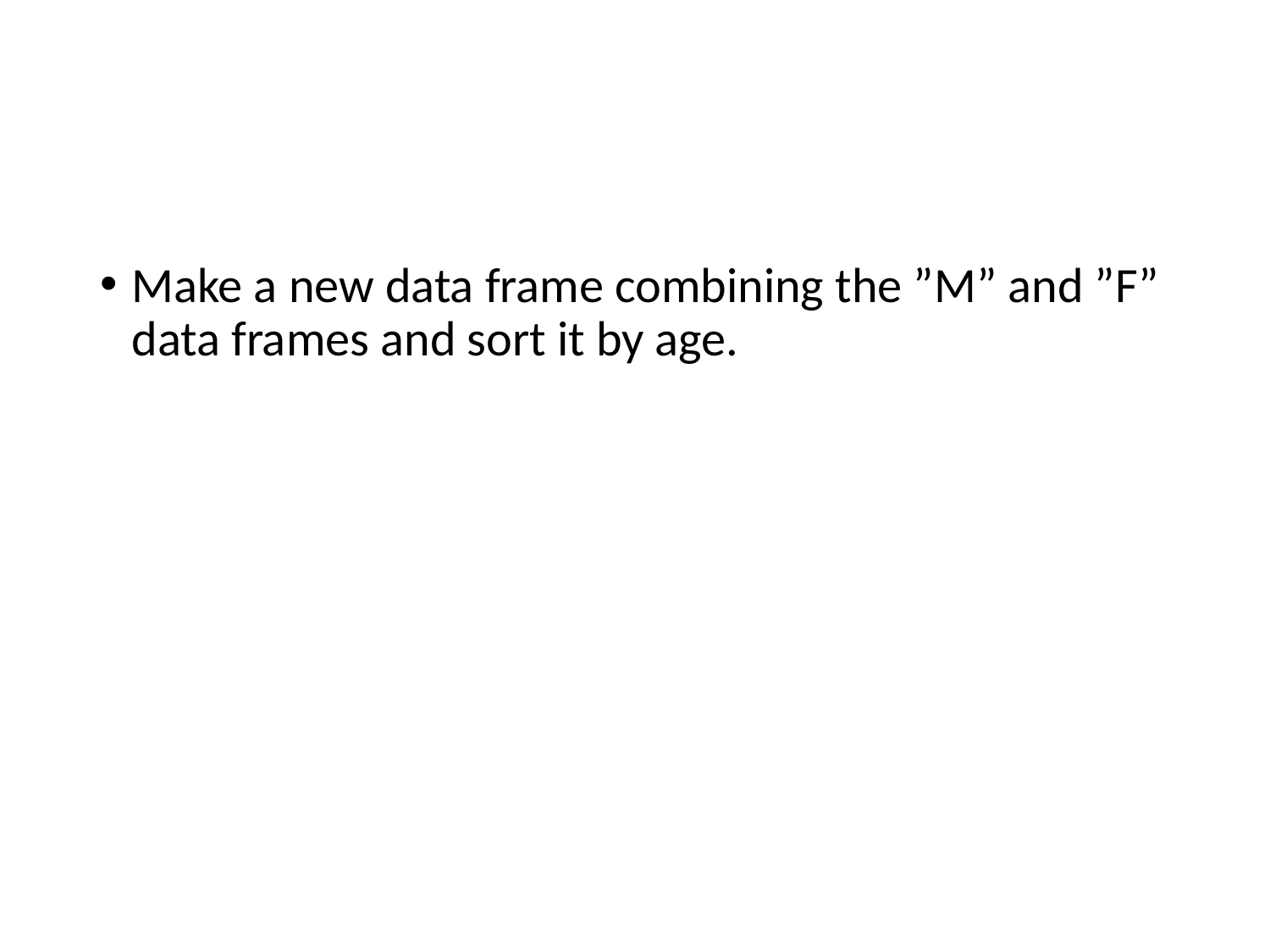

#
Make a new data frame combining the ”M” and ”F” data frames and sort it by age.